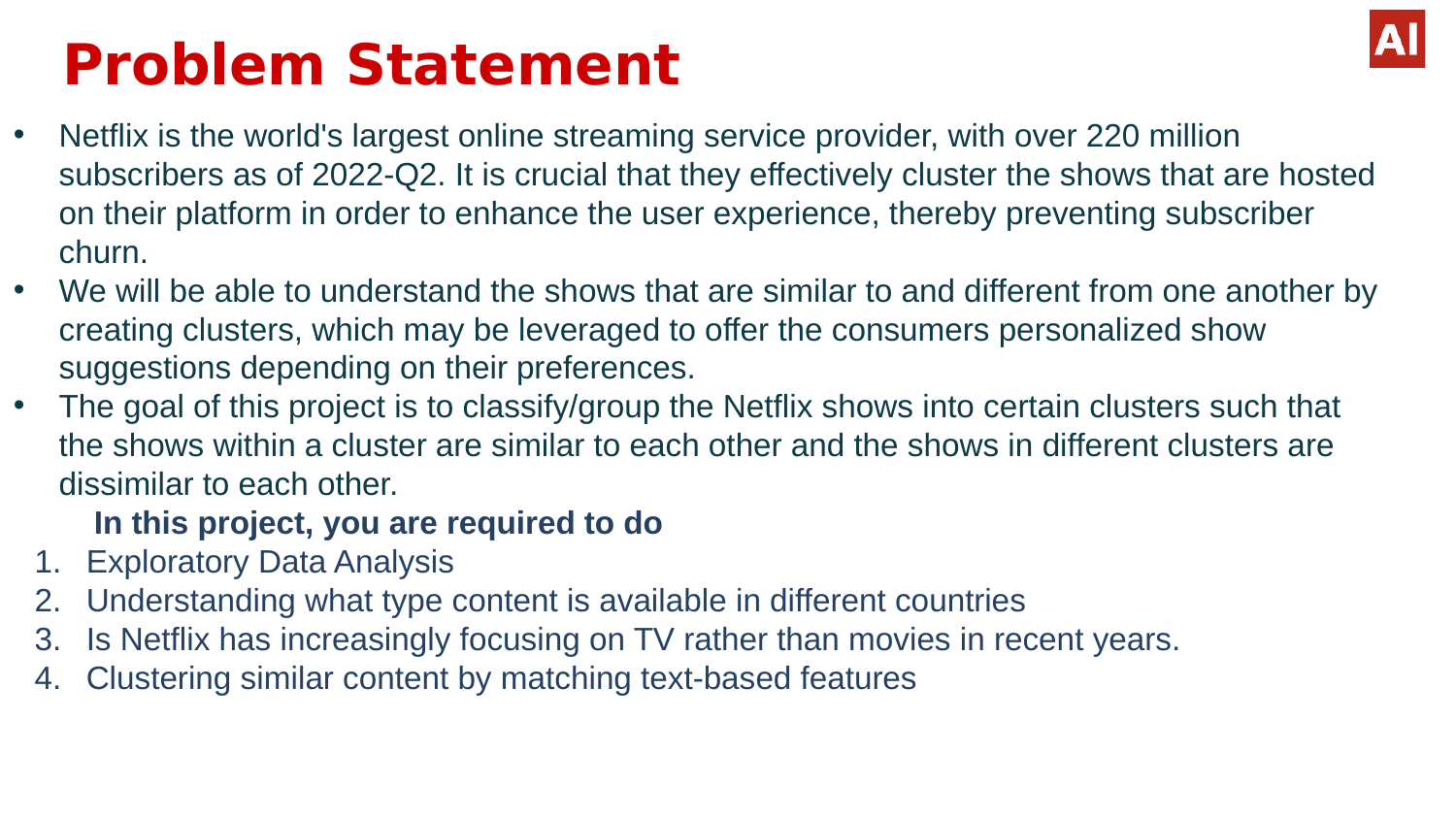

# Problem Statement
Netflix is the world's largest online streaming service provider, with over 220 million subscribers as of 2022-Q2. It is crucial that they effectively cluster the shows that are hosted on their platform in order to enhance the user experience, thereby preventing subscriber churn.
We will be able to understand the shows that are similar to and different from one another by creating clusters, which may be leveraged to offer the consumers personalized show suggestions depending on their preferences.
The goal of this project is to classify/group the Netflix shows into certain clusters such that the shows within a cluster are similar to each other and the shows in different clusters are dissimilar to each other.
         In this project, you are required to do
Exploratory Data Analysis
Understanding what type content is available in different countries
Is Netflix has increasingly focusing on TV rather than movies in recent years.
Clustering similar content by matching text-based features